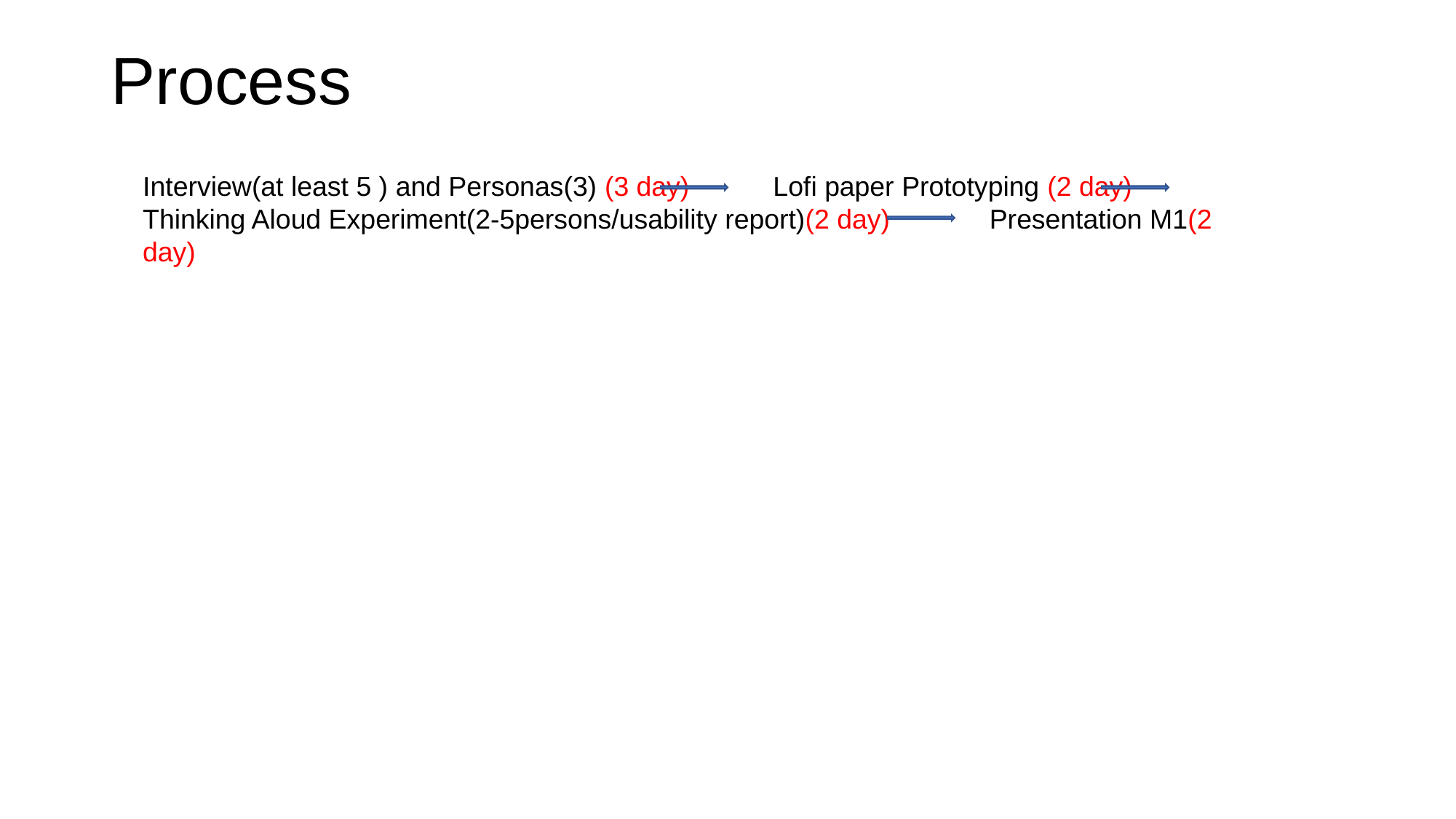

# Process
Interview(at least 5 ) and Personas(3) (3 day)           Lofi paper Prototyping (2 day)
Thinking Aloud Experiment(2-5persons/usability report)(2 day)             Presentation M1(2 day)